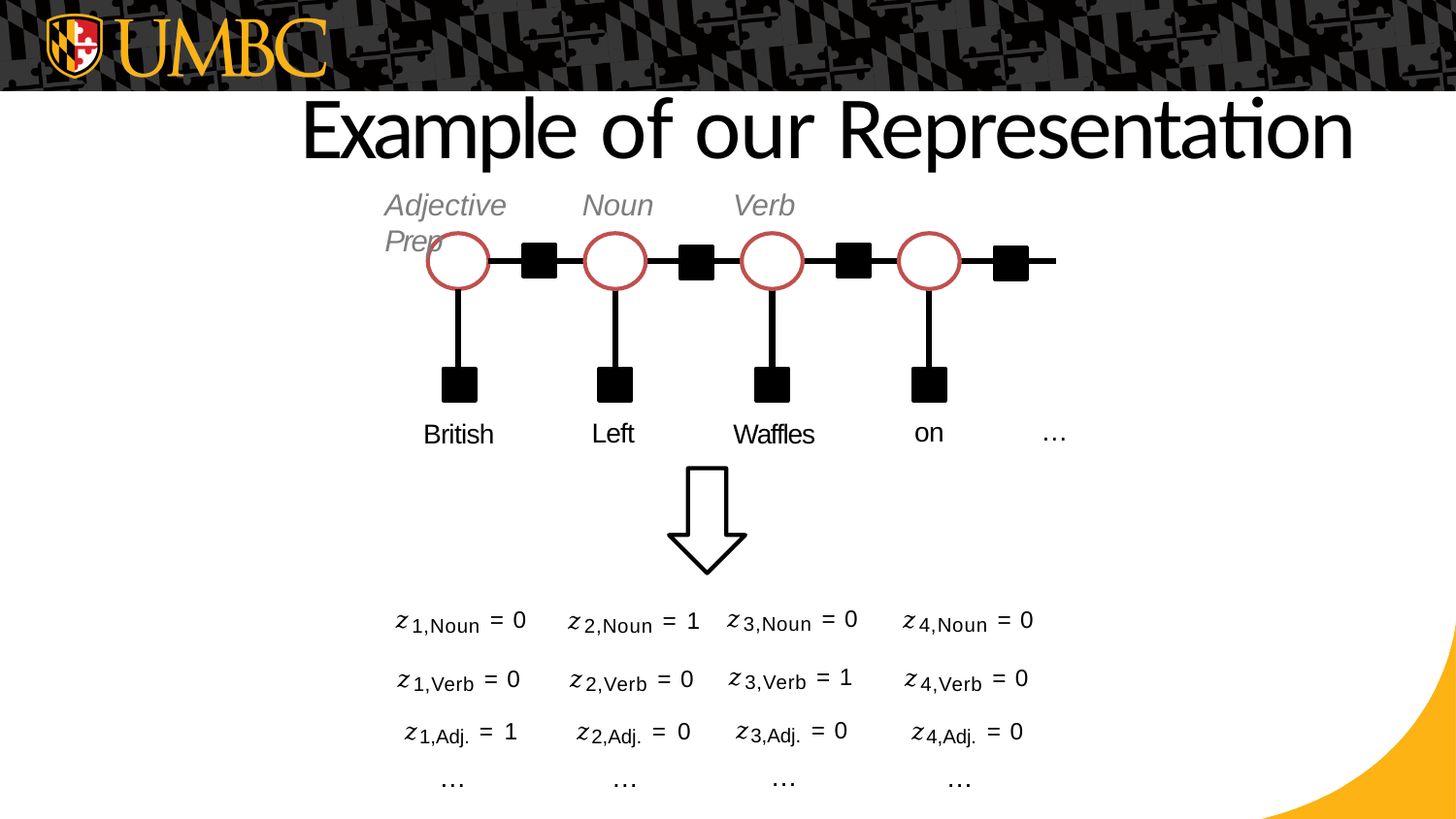

# Example of our Representation
Adjective	Noun	Verb	Prep

…
on
Left
British
Waffles

𝑧3,Noun = 0
𝑧3,Verb = 1
𝑧3,Adj. = 0
…
𝑧4,Noun = 0
𝑧4,Verb = 0
𝑧4,Adj. = 0
…
𝑧1,Noun = 0
𝑧1,Verb = 0
𝑧1,Adj. = 1
…
𝑧2,Noun = 1
𝑧2,Verb = 0
𝑧2,Adj. = 0
…
47